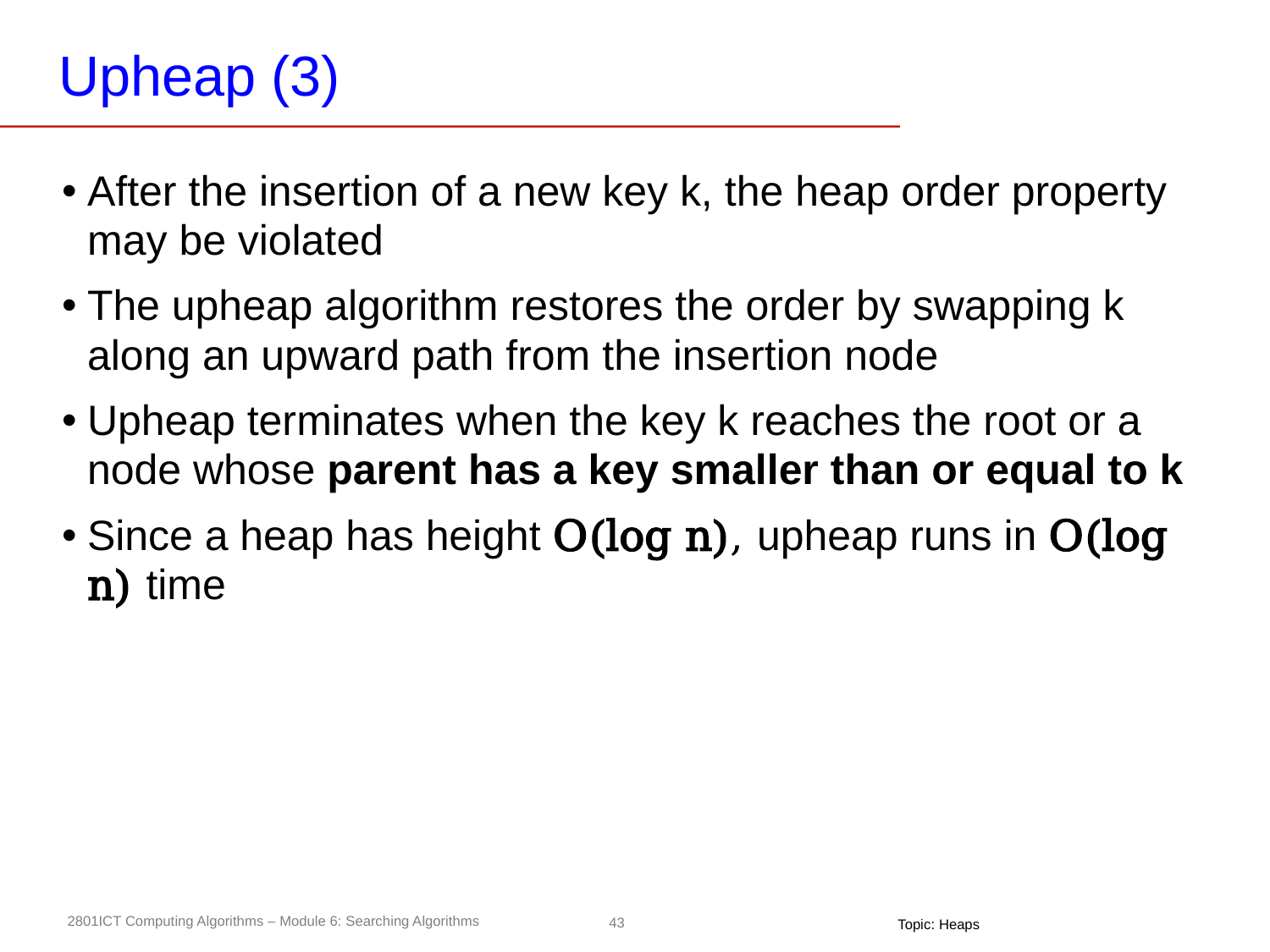

# Upheap (3)
After the insertion of a new key k, the heap order property may be violated
The upheap algorithm restores the order by swapping k along an upward path from the insertion node
Upheap terminates when the key k reaches the root or a node whose parent has a key smaller than or equal to k
Since a heap has height O(log n), upheap runs in O(log n) time

Topic: Heaps